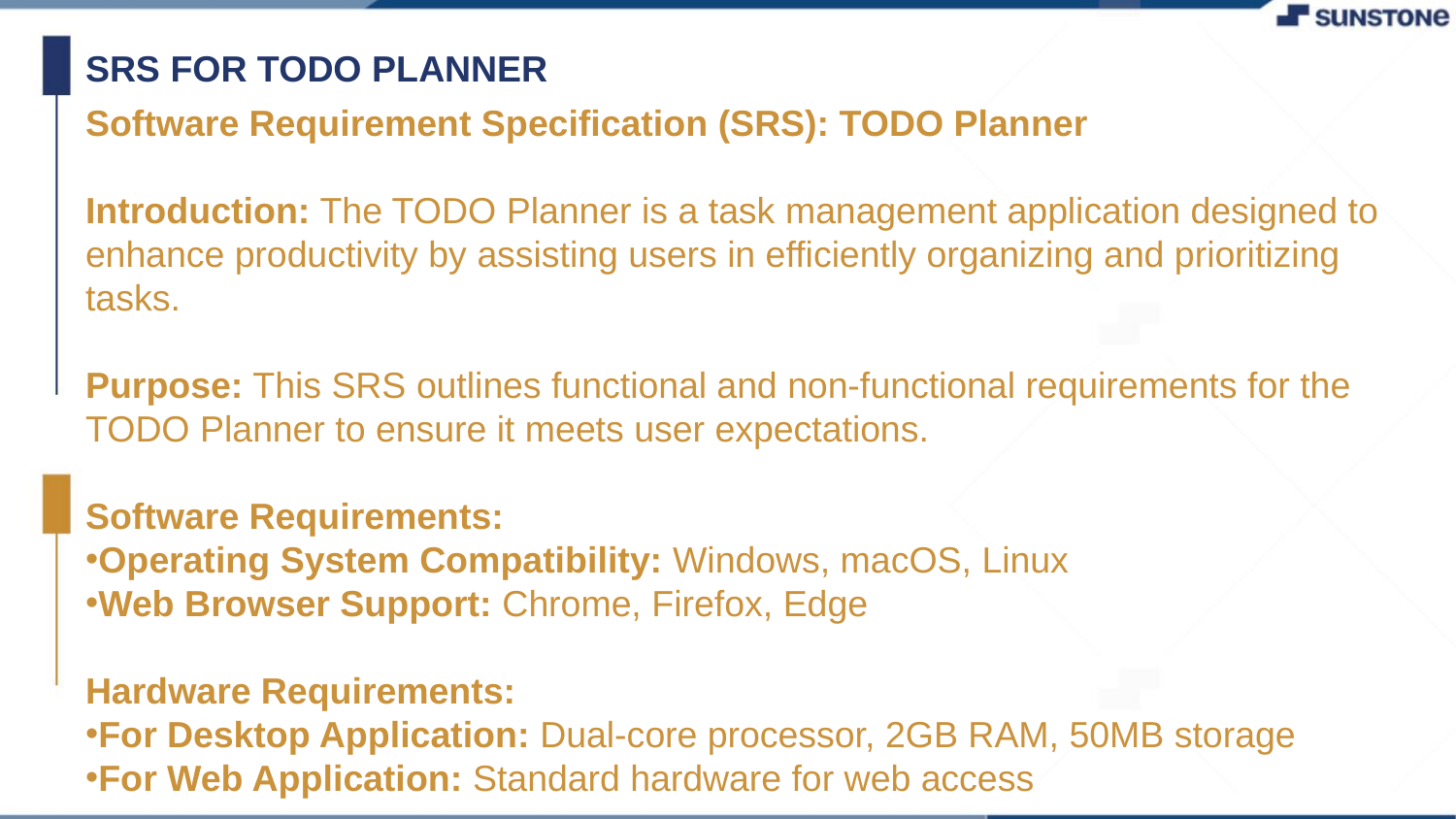

SRS FOR TODO PLANNER
Software Requirement Specification (SRS): TODO Planner

Introduction: The TODO Planner is a task management application designed to enhance productivity by assisting users in efficiently organizing and prioritizing tasks.

Purpose: This SRS outlines functional and non-functional requirements for the TODO Planner to ensure it meets user expectations.

Software Requirements:
Operating System Compatibility: Windows, macOS, Linux
Web Browser Support: Chrome, Firefox, Edge

Hardware Requirements:
For Desktop Application: Dual-core processor, 2GB RAM, 50MB storage
For Web Application: Standard hardware for web access